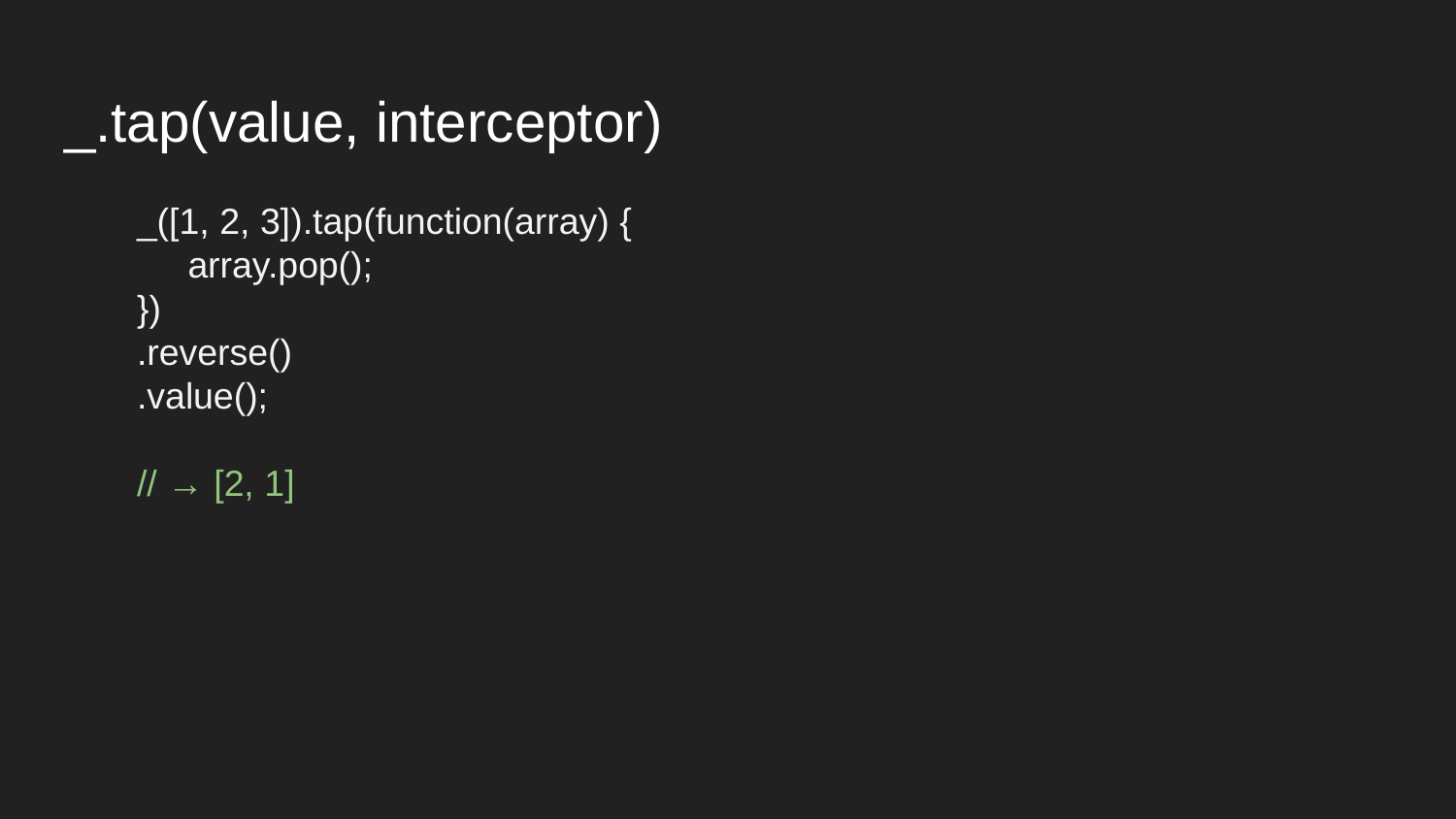

# _.tap(value, interceptor)
_([1, 2, 3]).tap(function(array) {
     array.pop();
})
.reverse()
.value();

// → [2, 1]